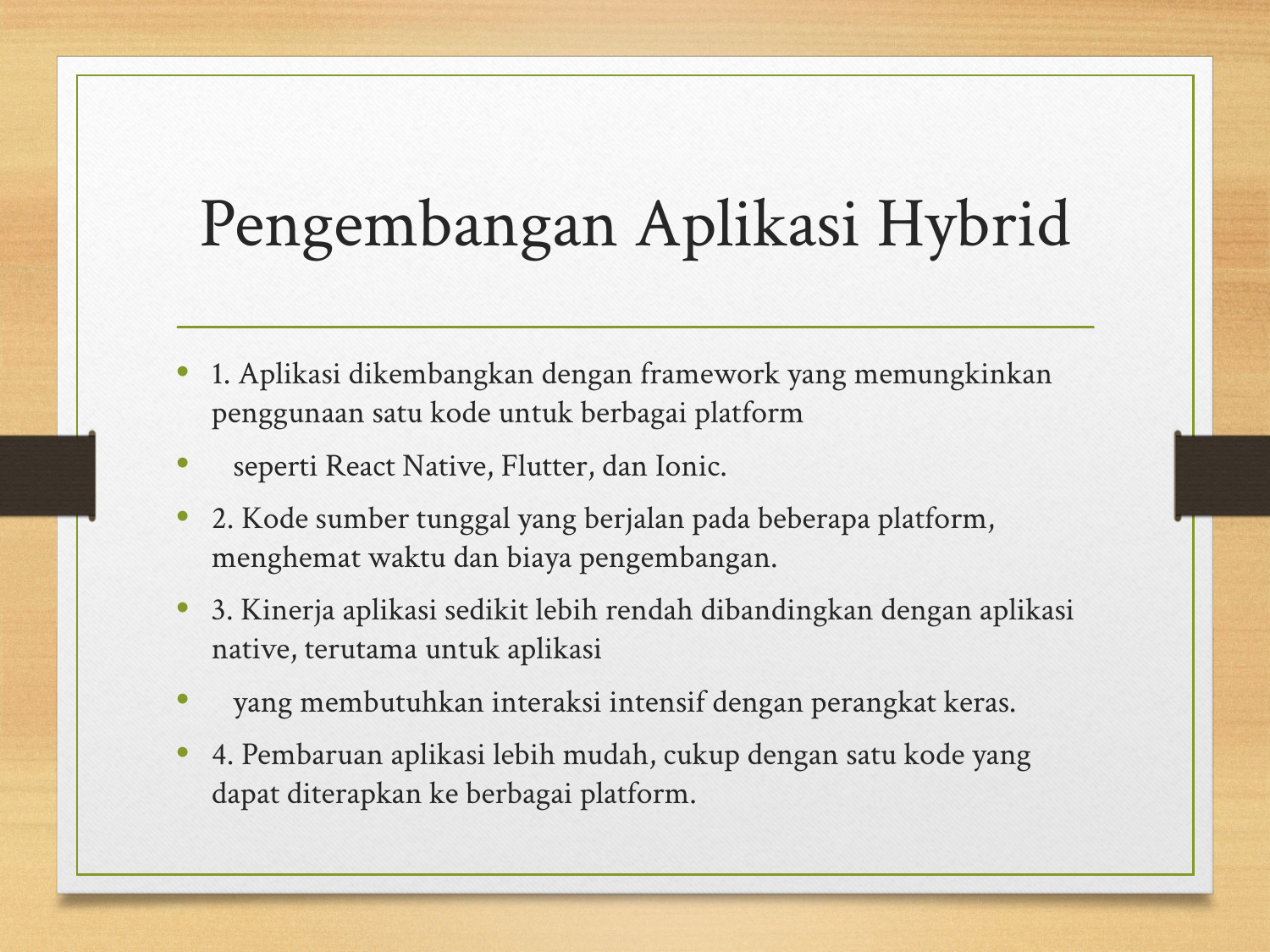

# Pengembangan Aplikasi Hybrid
1. Aplikasi dikembangkan dengan framework yang memungkinkan penggunaan satu kode untuk berbagai platform
   seperti React Native, Flutter, dan Ionic.
2. Kode sumber tunggal yang berjalan pada beberapa platform, menghemat waktu dan biaya pengembangan.
3. Kinerja aplikasi sedikit lebih rendah dibandingkan dengan aplikasi native, terutama untuk aplikasi
   yang membutuhkan interaksi intensif dengan perangkat keras.
4. Pembaruan aplikasi lebih mudah, cukup dengan satu kode yang dapat diterapkan ke berbagai platform.